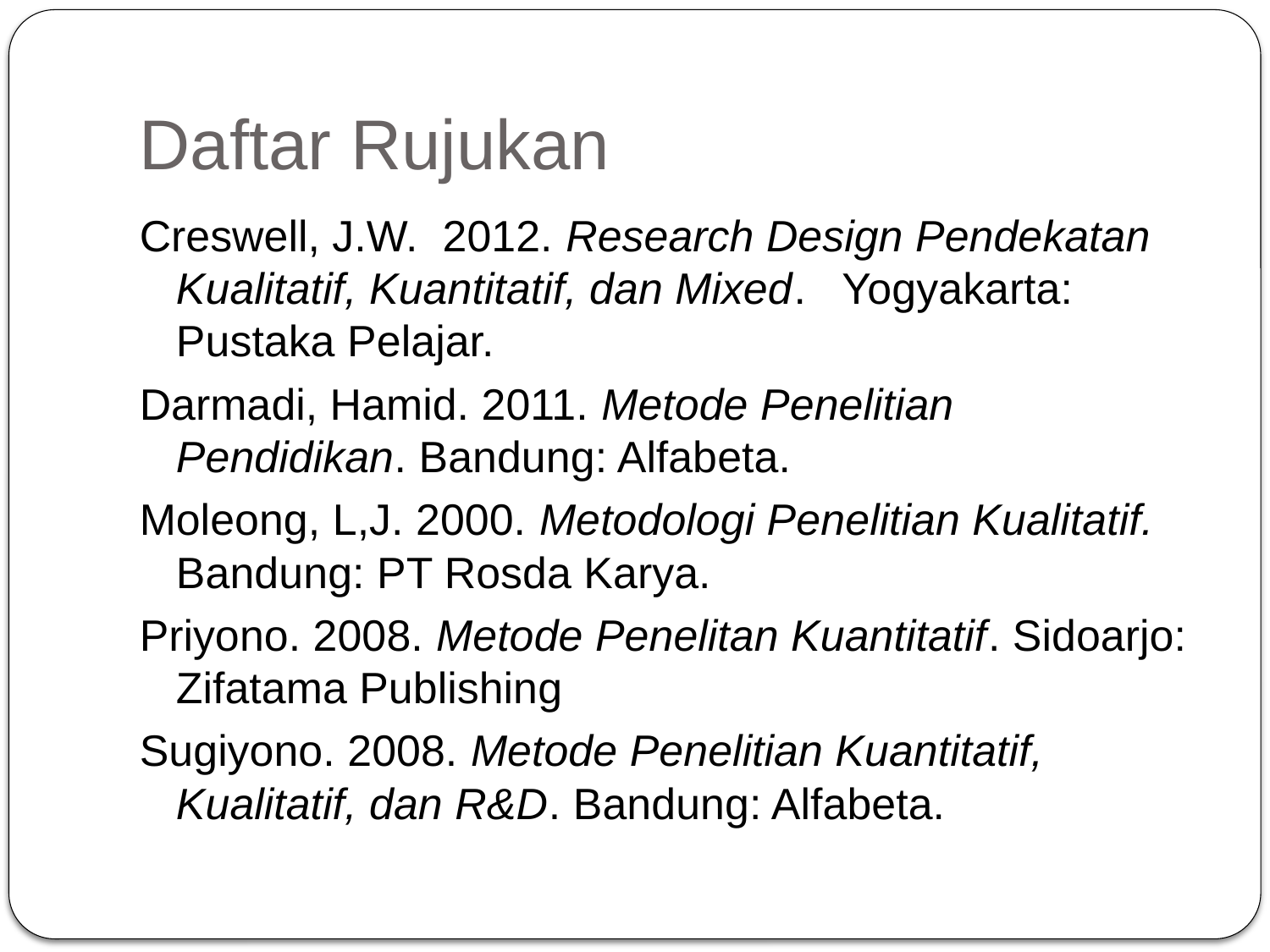

# Daftar Rujukan
Creswell, J.W.  2012. Research Design Pendekatan Kualitatif, Kuantitatif, dan Mixed.   Yogyakarta: Pustaka Pelajar.
Darmadi, Hamid. 2011. Metode Penelitian Pendidikan. Bandung: Alfabeta.
Moleong, L,J. 2000. Metodologi Penelitian Kualitatif.  Bandung: PT Rosda Karya.
Priyono. 2008. Metode Penelitan Kuantitatif. Sidoarjo: Zifatama Publishing
Sugiyono. 2008. Metode Penelitian Kuantitatif, Kualitatif, dan R&D. Bandung: Alfabeta.